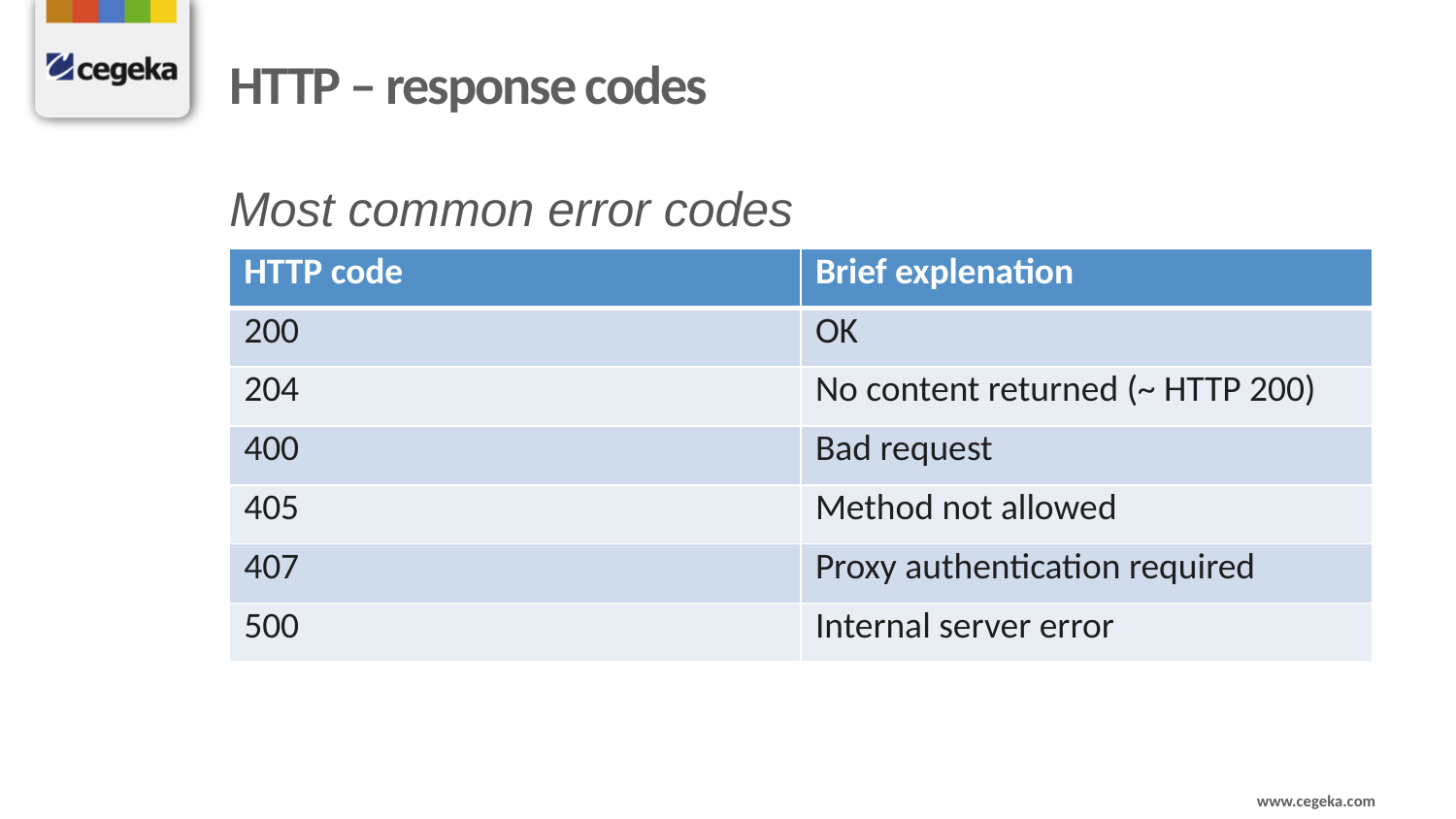

# HTTP – response codes
Most common error codes
| HTTP code | Brief explenation |
| --- | --- |
| 200 | OK |
| 204 | No content returned (~ HTTP 200) |
| 400 | Bad request |
| 405 | Method not allowed |
| 407 | Proxy authentication required |
| 500 | Internal server error |